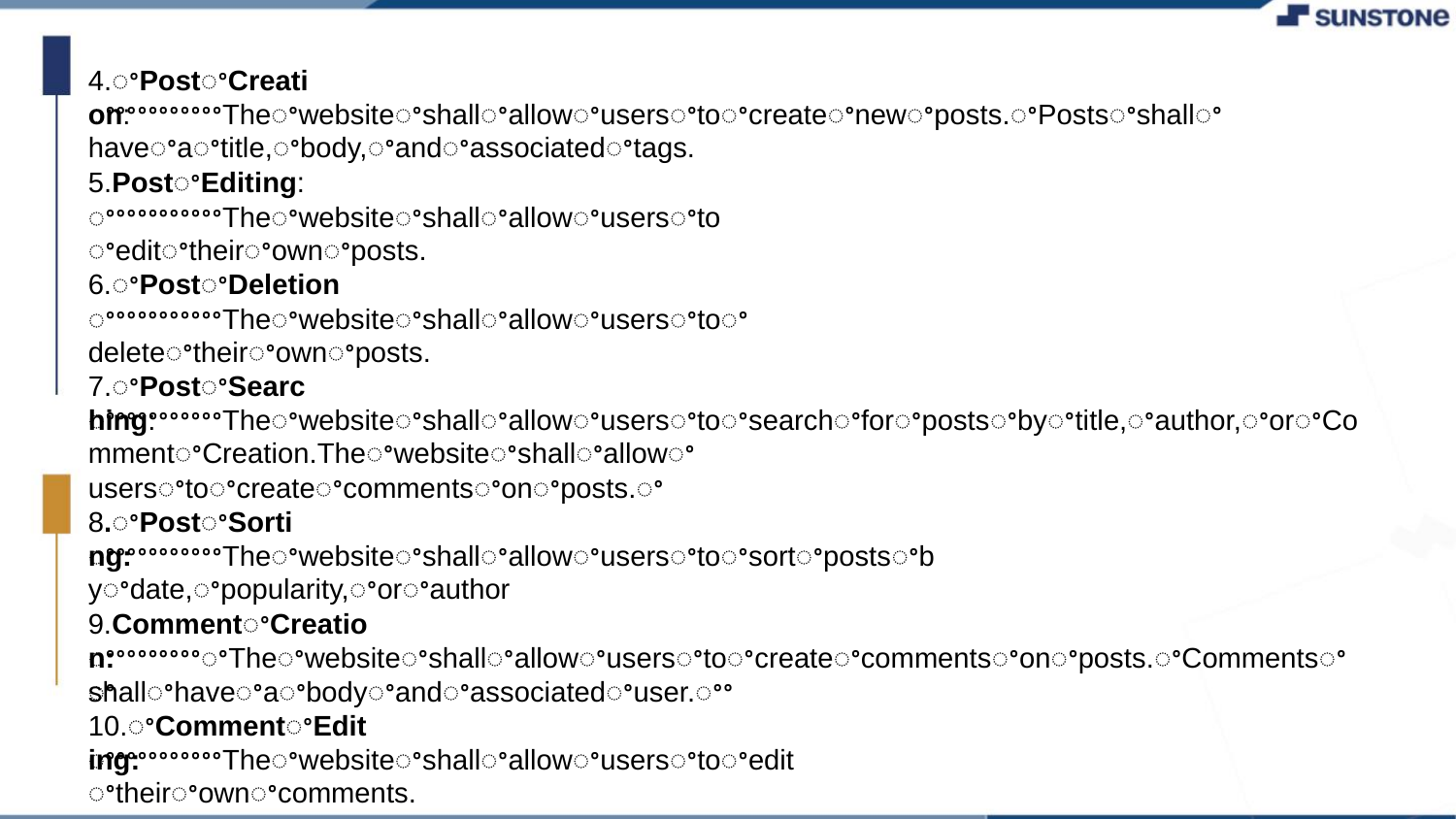

4.ꢀPostꢀCreation:
ꢀꢀꢀꢀꢀꢀꢀꢀꢀꢀꢀTheꢀwebsiteꢀshallꢀallowꢀusersꢀtoꢀcreateꢀnewꢀposts.ꢀPostsꢀshallꢀhaveꢀaꢀtitle,ꢀbody,ꢀandꢀassociatedꢀtags.
5.PostꢀEditing:
ꢀꢀꢀꢀꢀꢀꢀꢀꢀꢀꢀTheꢀwebsiteꢀshallꢀallowꢀusersꢀtoꢀeditꢀtheirꢀownꢀposts.
6.ꢀPostꢀDeletion
ꢀꢀꢀꢀꢀꢀꢀꢀꢀꢀꢀTheꢀwebsiteꢀshallꢀallowꢀusersꢀtoꢀdeleteꢀtheirꢀownꢀposts.
7.ꢀPostꢀSearching:
ꢀꢀꢀꢀꢀꢀꢀꢀꢀꢀꢀTheꢀwebsiteꢀshallꢀallowꢀusersꢀtoꢀsearchꢀforꢀpostsꢀbyꢀtitle,ꢀauthor,ꢀorꢀCommentꢀCreation.Theꢀwebsiteꢀshallꢀallowꢀ
usersꢀtoꢀcreateꢀcommentsꢀonꢀposts.ꢀ
8.ꢀPostꢀSorting:
ꢀꢀꢀꢀꢀꢀꢀꢀꢀꢀꢀTheꢀwebsiteꢀshallꢀallowꢀusersꢀtoꢀsortꢀpostsꢀbyꢀdate,ꢀpopularity,ꢀorꢀauthor
9.CommentꢀCreation:
ꢀꢀꢀꢀꢀꢀꢀꢀꢀꢀTheꢀwebsiteꢀshallꢀallowꢀusersꢀtoꢀcreateꢀcommentsꢀonꢀposts.ꢀCommentsꢀshallꢀhaveꢀaꢀbodyꢀandꢀassociatedꢀuser.ꢀꢀ
ꢀ
10.ꢀCommentꢀEditing:
ꢀꢀꢀꢀꢀꢀꢀꢀꢀꢀꢀTheꢀwebsiteꢀshallꢀallowꢀusersꢀtoꢀeditꢀtheirꢀownꢀcomments.